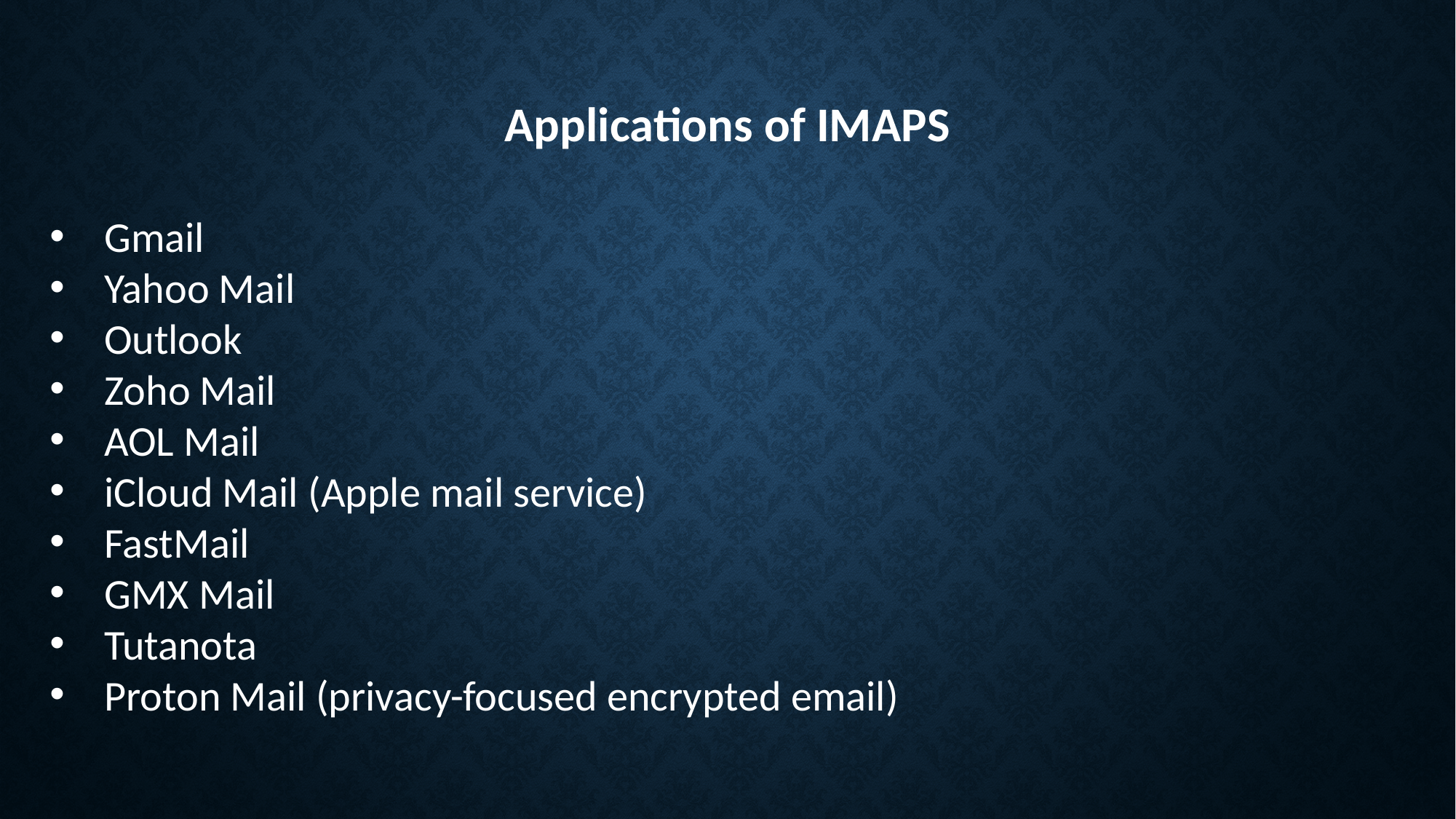

Applications of IMAPS

Gmail
Yahoo Mail
Outlook
Zoho Mail
AOL Mail
iCloud Mail (Apple mail service)
FastMail
GMX Mail
Tutanota
Proton Mail (privacy-focused encrypted email)